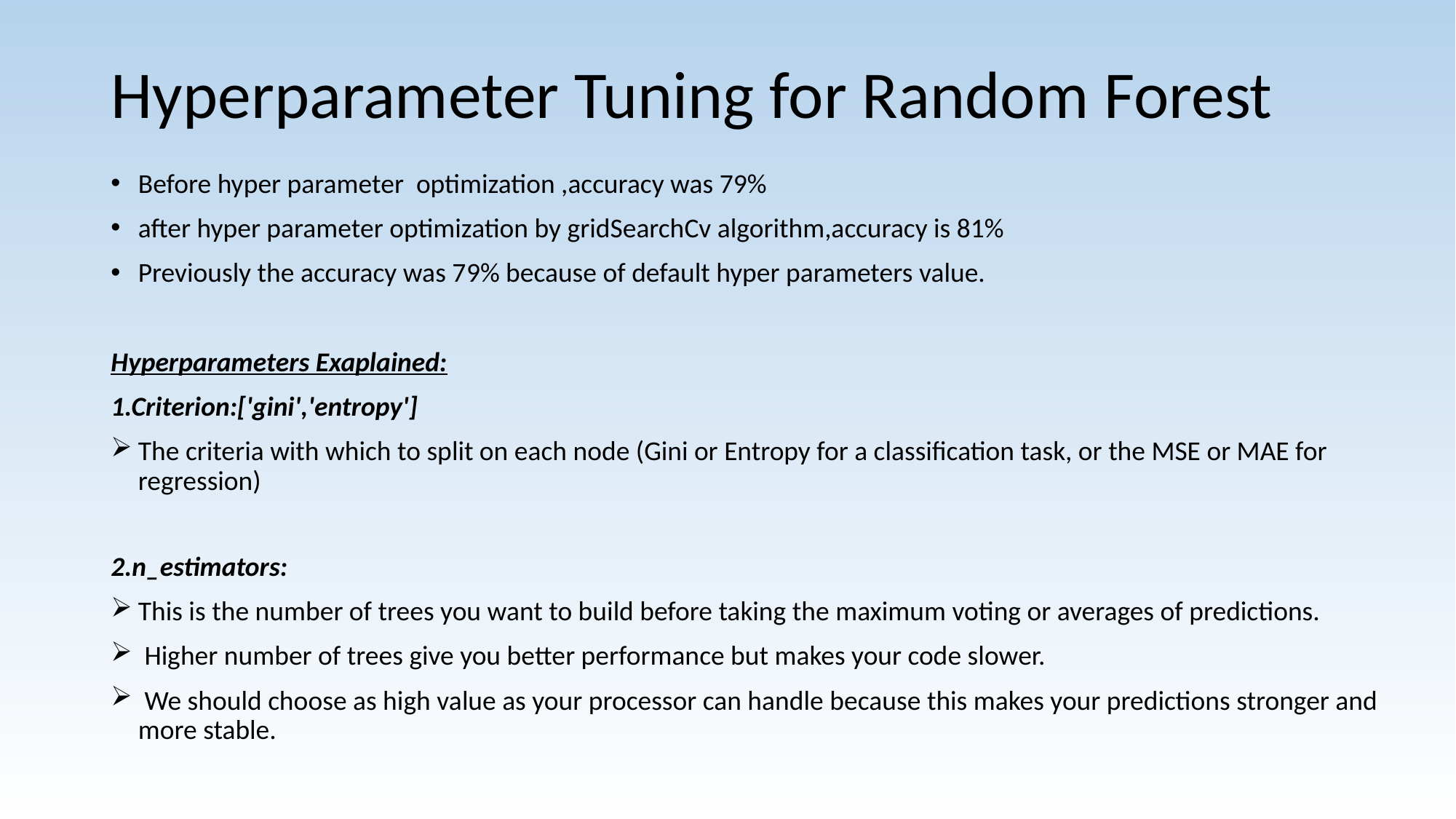

# Hyperparameter Tuning for Random Forest
Before hyper parameter  optimization ,accuracy was 79%
after hyper parameter optimization by gridSearchCv algorithm,accuracy is 81%
Previously the accuracy was 79% because of default hyper parameters value.

Hyperparameters Exaplained:
1.Criterion:['gini','entropy']
The criteria with which to split on each node (Gini or Entropy for a classification task, or the MSE or MAE for regression)

2.n_estimators:
This is the number of trees you want to build before taking the maximum voting or averages of predictions.
 Higher number of trees give you better performance but makes your code slower.
 We should choose as high value as your processor can handle because this makes your predictions stronger and more stable.